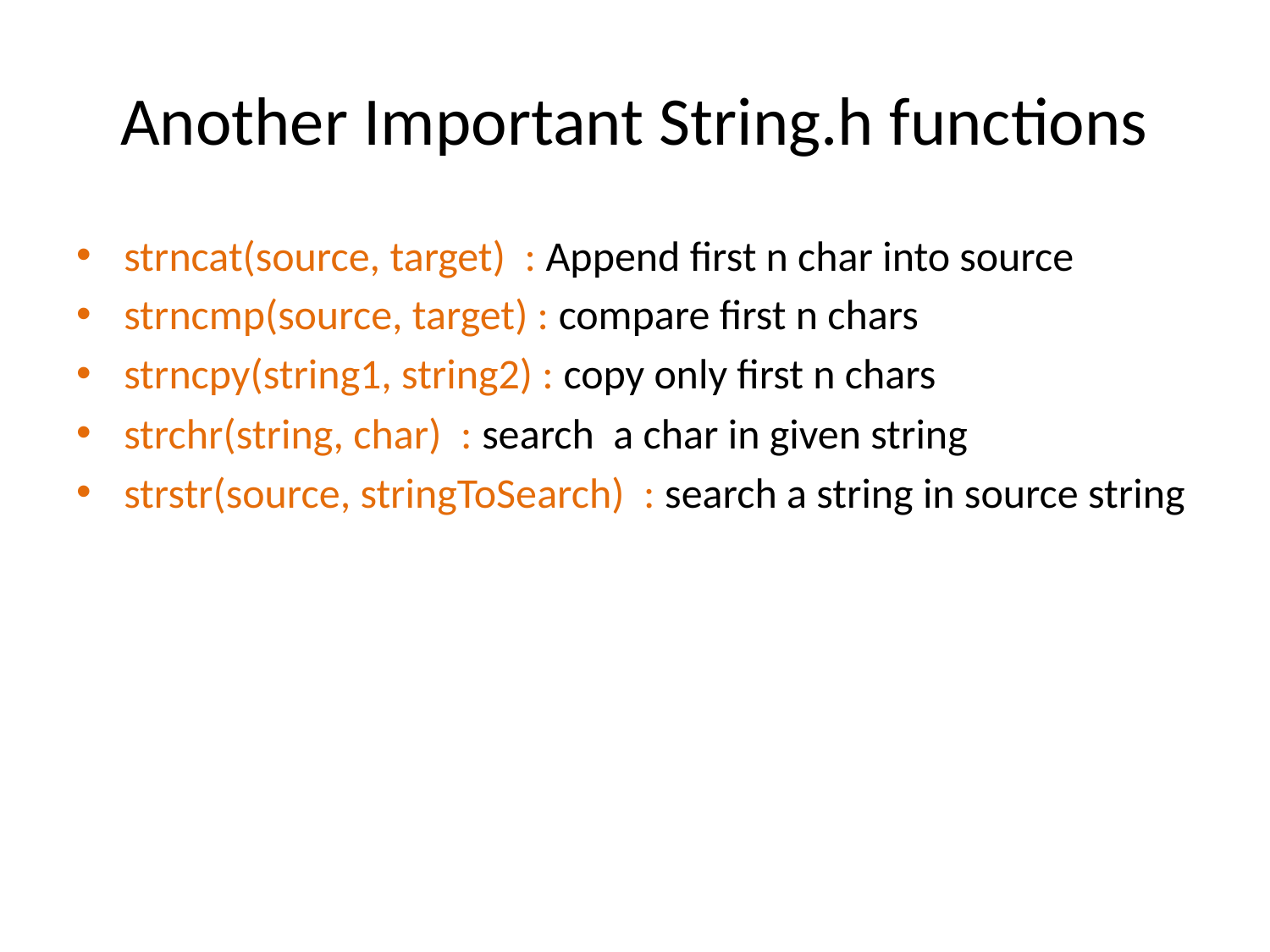

# Another Important String.h functions
strncat(source, target)  : Append first n char into source
strncmp(source, target) : compare first n chars
strncpy(string1, string2) : copy only first n chars
strchr(string, char)  : search  a char in given string
strstr(source, stringToSearch)  : search a string in source string